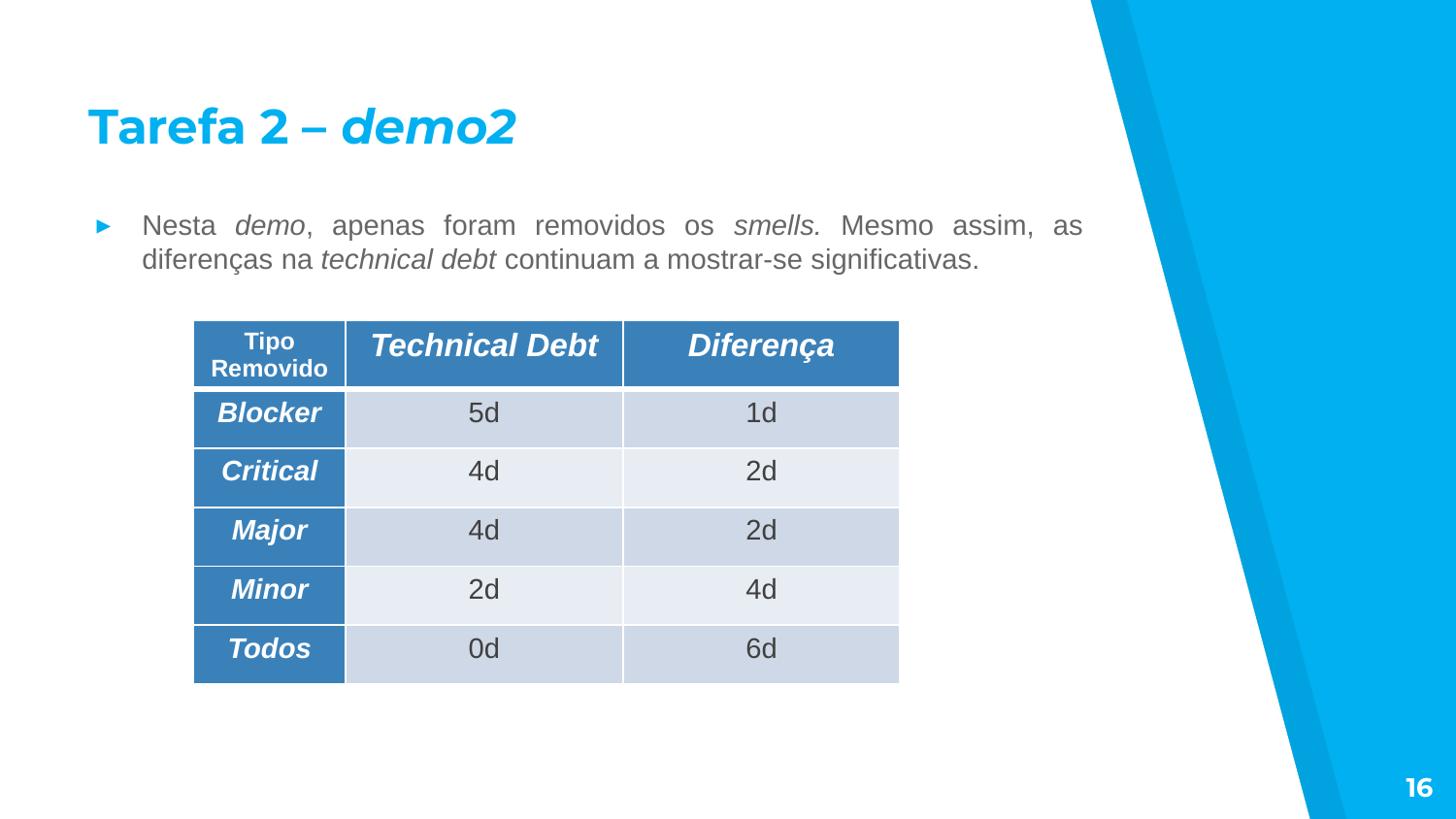

# Tarefa 2 – demo2

Nesta demo, apenas foram removidos os smells. Mesmo assim, as diferenças na technical debt continuam a mostrar-se significativas.

| Tipo Removido | Technical Debt | Diferença |
| --- | --- | --- |
| Blocker | 5d | 1d |
| Critical | 4d | 2d |
| Major | 4d | 2d |
| Minor | 2d | 4d |
| Todos | 0d | 6d |
16